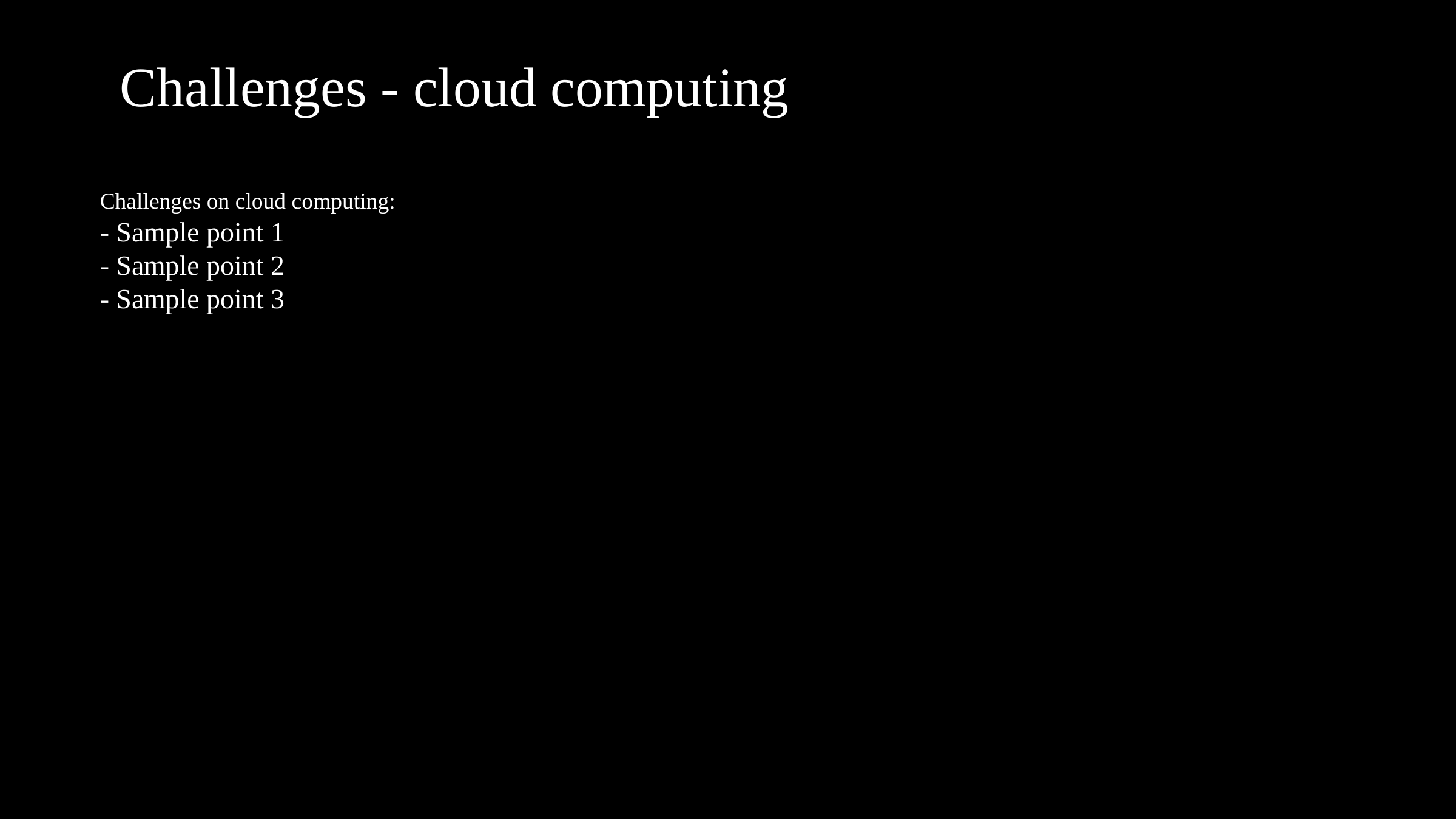

# Challenges - cloud computing
Challenges on cloud computing:
- Sample point 1
- Sample point 2
- Sample point 3